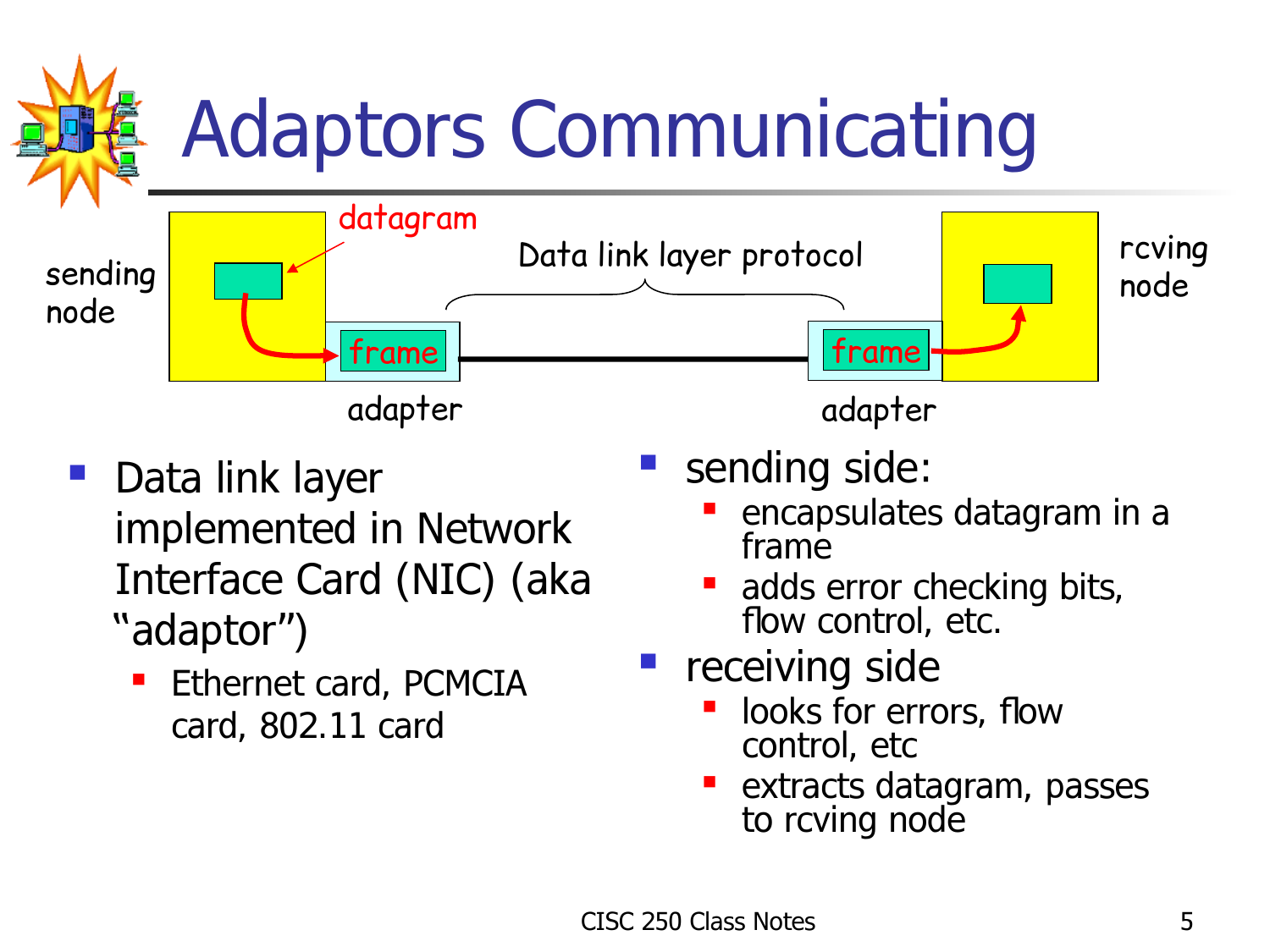

# Adaptors Communicating

datagram

rcving
node
Data link layer protocol

sending
node

frame

frame

adapter
adapter
Data link layer implemented in Network Interface Card (NIC) (aka “adaptor”)
Ethernet card, PCMCIA card, 802.11 card

sending side:
encapsulates datagram in a frame
adds error checking bits, flow control, etc.
receiving side
looks for errors, flow control, etc
extracts datagram, passes to rcving node

CISC 250 Class Notes
5